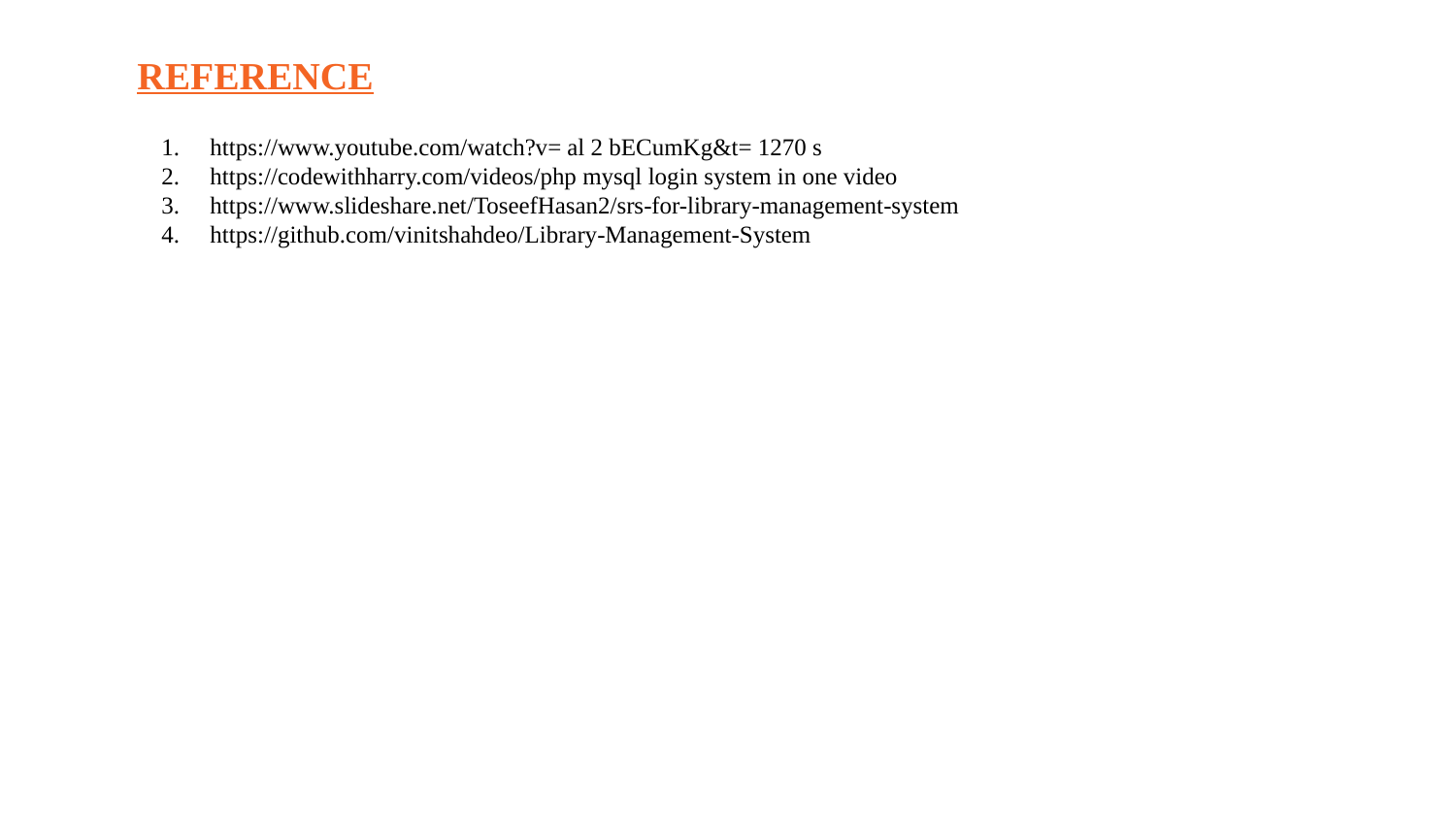

REFERENCE

https://www.youtube.com/watch?v= al 2 bECumKg&t= 1270 s
https://codewithharry.com/videos/php mysql login system in one video
https://www.slideshare.net/ToseefHasan2/srs-for-library-management-system
https://github.com/vinitshahdeo/Library-Management-System